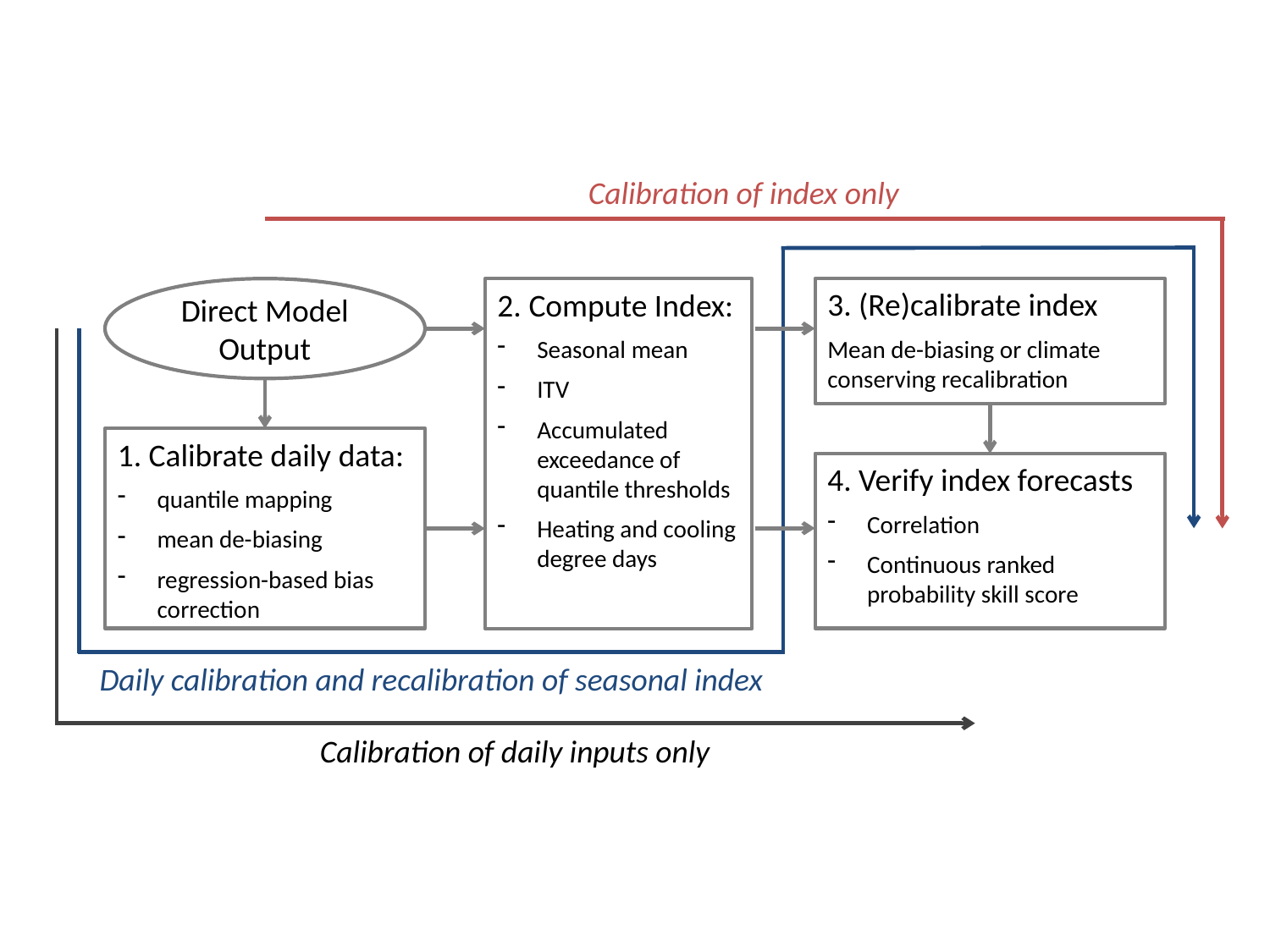

Calibration of index only
Daily calibration and recalibration of seasonal index
Direct Model Output
2. Compute Index:
Seasonal mean
ITV
Accumulated exceedance of quantile thresholds
Heating and cooling degree days

3. (Re)calibrate index
Mean de-biasing or climate conserving recalibration
1. Calibrate daily data:
quantile mapping
mean de-biasing
regression-based bias correction

4. Verify index forecasts
Correlation
Continuous ranked probability skill score

Calibration of daily inputs only